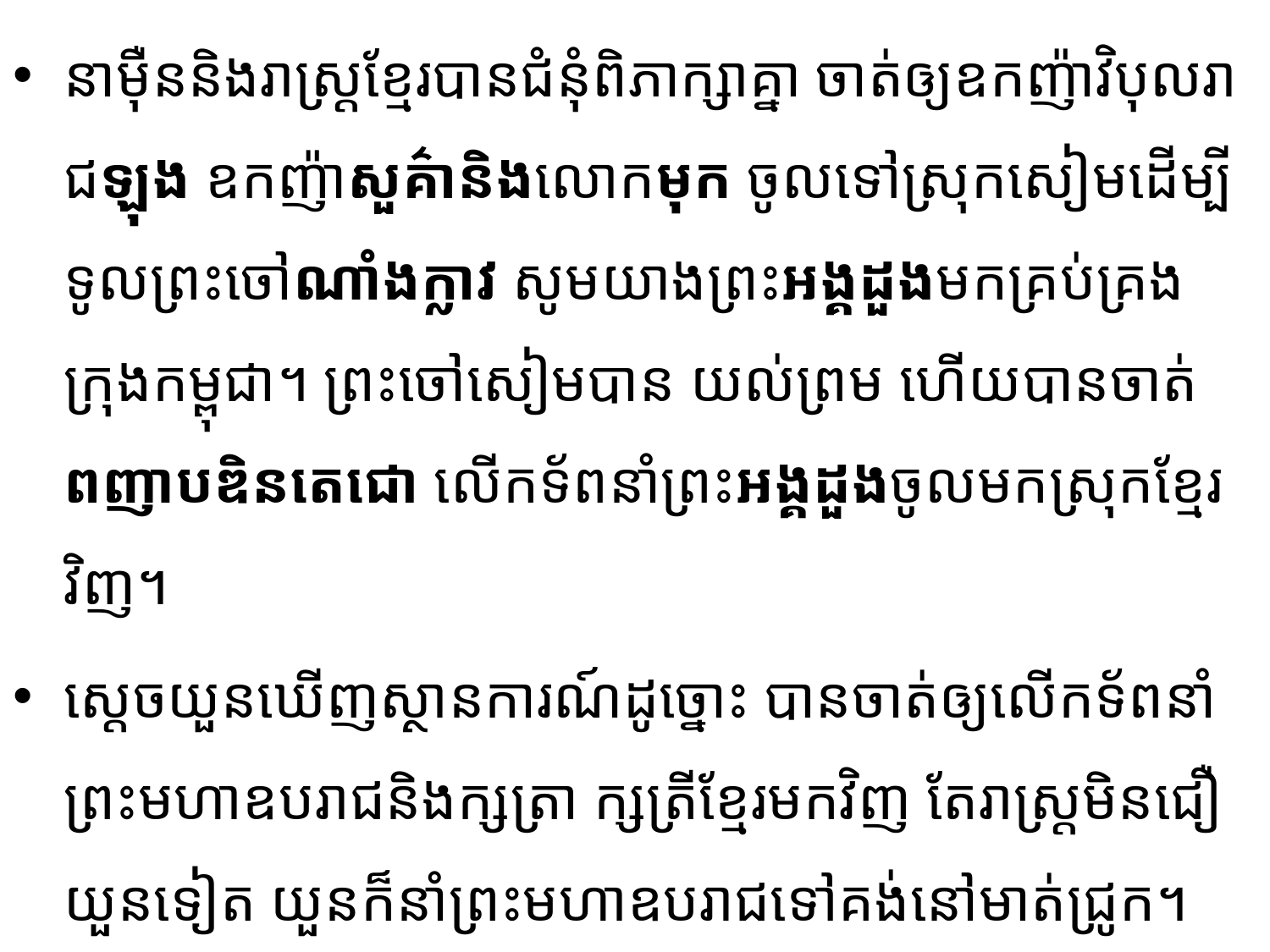

នាម៉ឺននិងរាស្ត្រខ្មែរបានជំនុំពិភាក្សាគ្នា ចាត់ឲ្យឧកញ៉ាវិបុលរាជឡុង ឧកញ៉ាសួគ៌ានិងលោកមុក ចូលទៅ​ស្រុកសៀមដើម្បី​ទូលព្រះចៅណាំងក្លាវ សូមយាងព្រះអង្គដួងមកគ្រប់គ្រងក្រុងកម្ពុជា។ ព្រះចៅសៀមបាន យល់​ព្រម ហើយបានចាត់ពញាបឌិនតេជោ លើកទ័ពនាំព្រះអង្គដួងចូលមកស្រុកខ្មែរវិញ។
ស្តេចយួនឃើញស្ថានការណ៍ដូច្នោះ បានចាត់ឲ្យលើកទ័ពនាំព្រះមហាឧបរាជនិងក្សត្រា ក្សត្រីខ្មែរមកវិញ តែរាស្ត្រមិនជឿយួនទៀត យួនក៏នាំព្រះមហាឧបរាជទៅគង់នៅមាត់ជ្រូក។